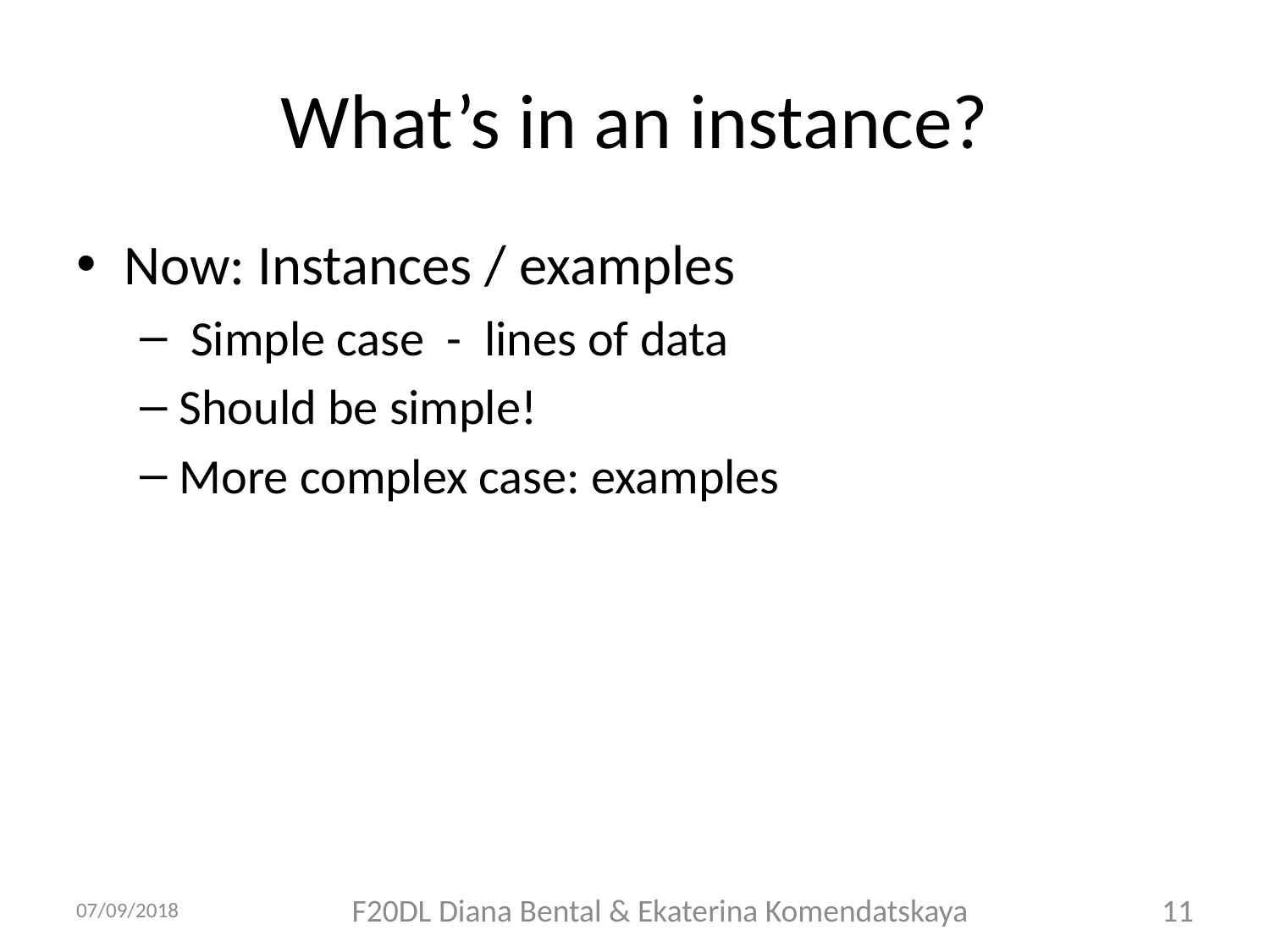

# What’s in an instance?
Now: Instances / examples
 Simple case  -  lines of data
Should be simple!
More complex case: examples

07/09/2018
F20DL Diana Bental & Ekaterina Komendatskaya
11